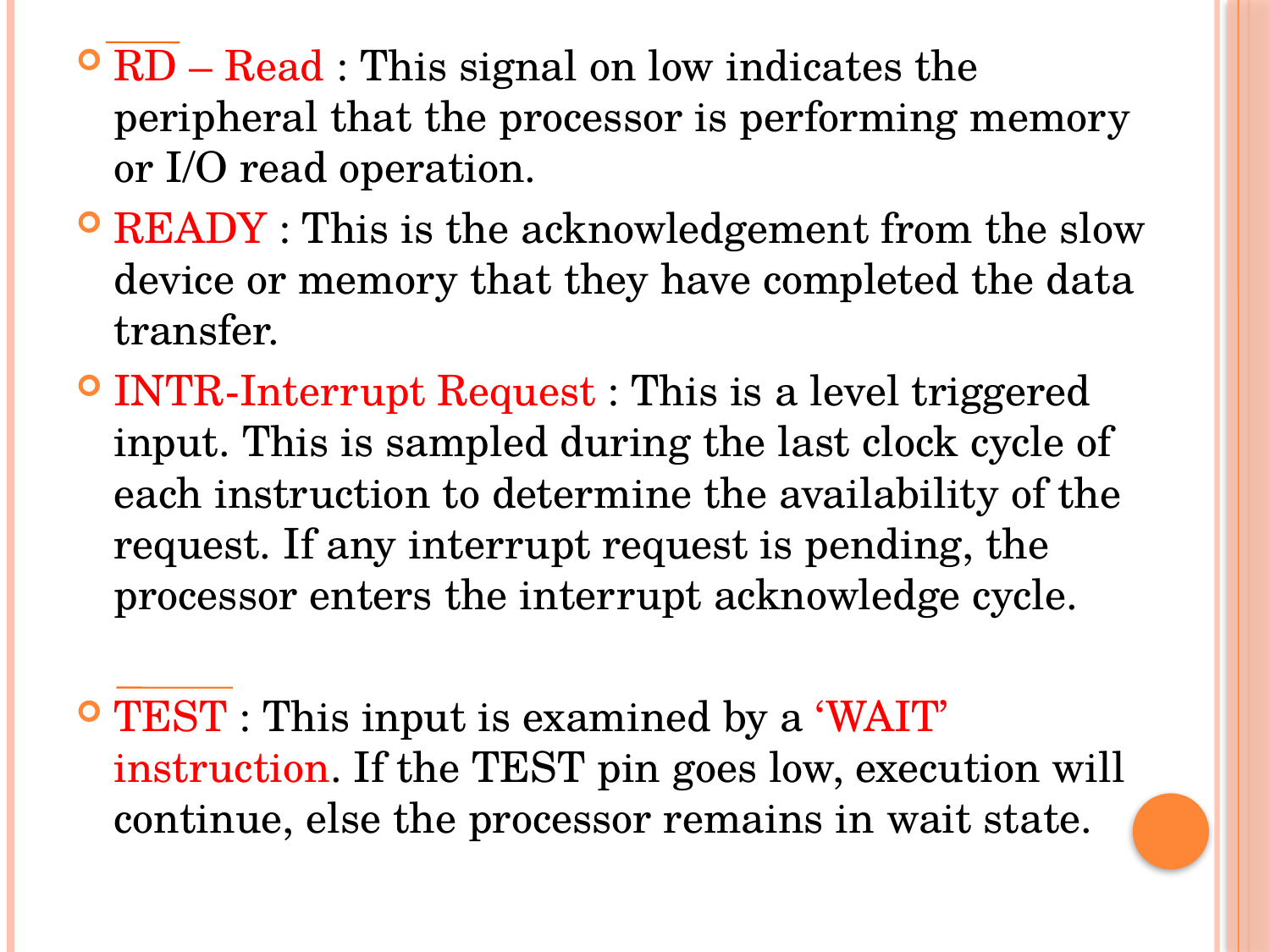

RD – Read : This signal on low indicates the peripheral that the processor is performing memory or I/O read operation.
READY : This is the acknowledgement from the slow device or memory that they have completed the data transfer.
INTR-Interrupt Request : This is a level triggered input. This is sampled during the last clock cycle of each instruction to determine the availability of the request. If any interrupt request is pending, the processor enters the interrupt acknowledge cycle.

TEST : This input is examined by a ‘WAIT’ instruction. If the TEST pin goes low, execution will continue, else the processor remains in wait state.